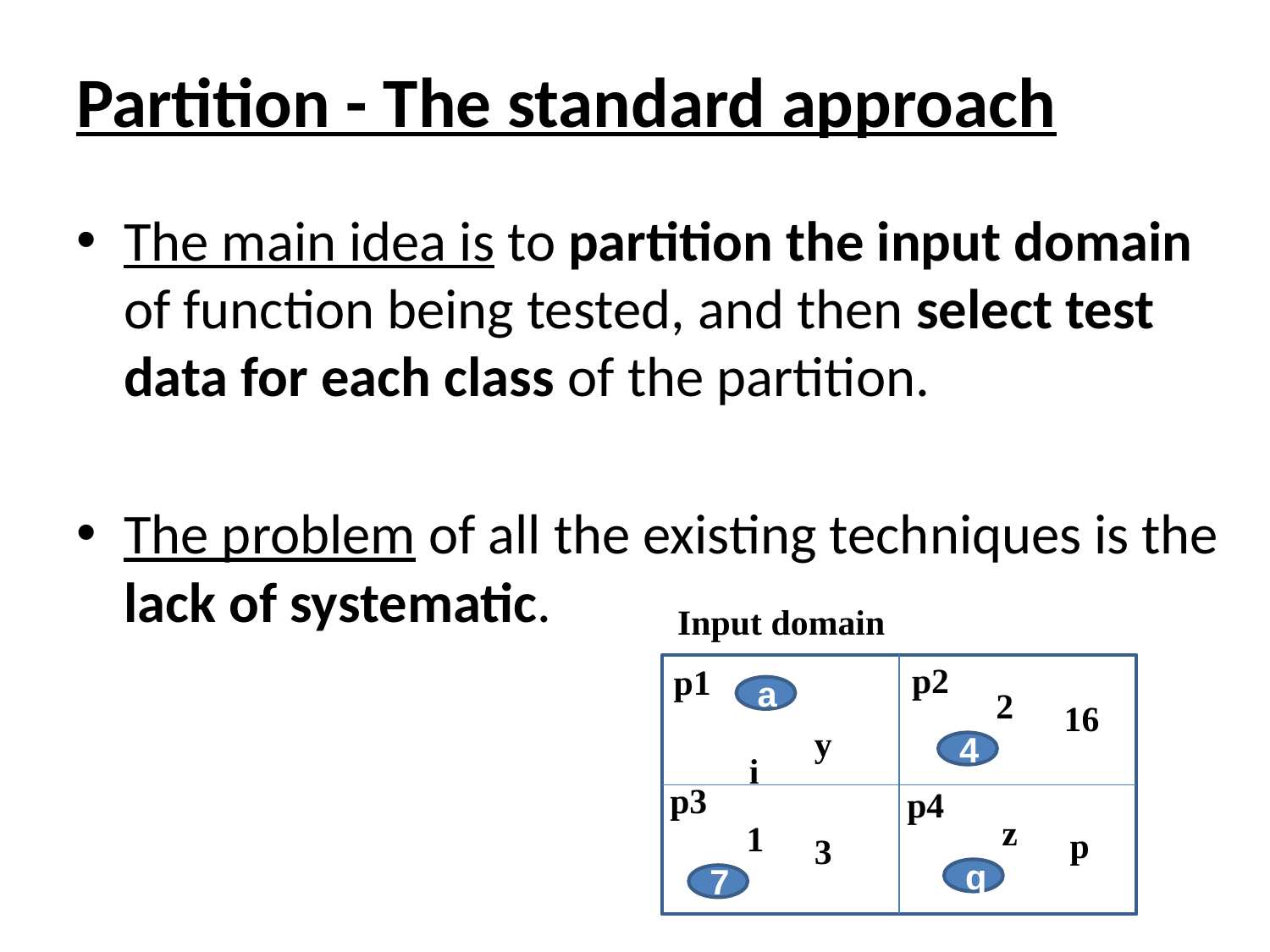

# Partition - The standard approach
The main idea is to partition the input domain  of function being tested, and then select test data for each class of the partition.

The problem of all the existing techniques is the lack of systematic.
Input domain
p2
p1

a
2
16
y
4
i
p3
p4
z
1
p
3
q
7